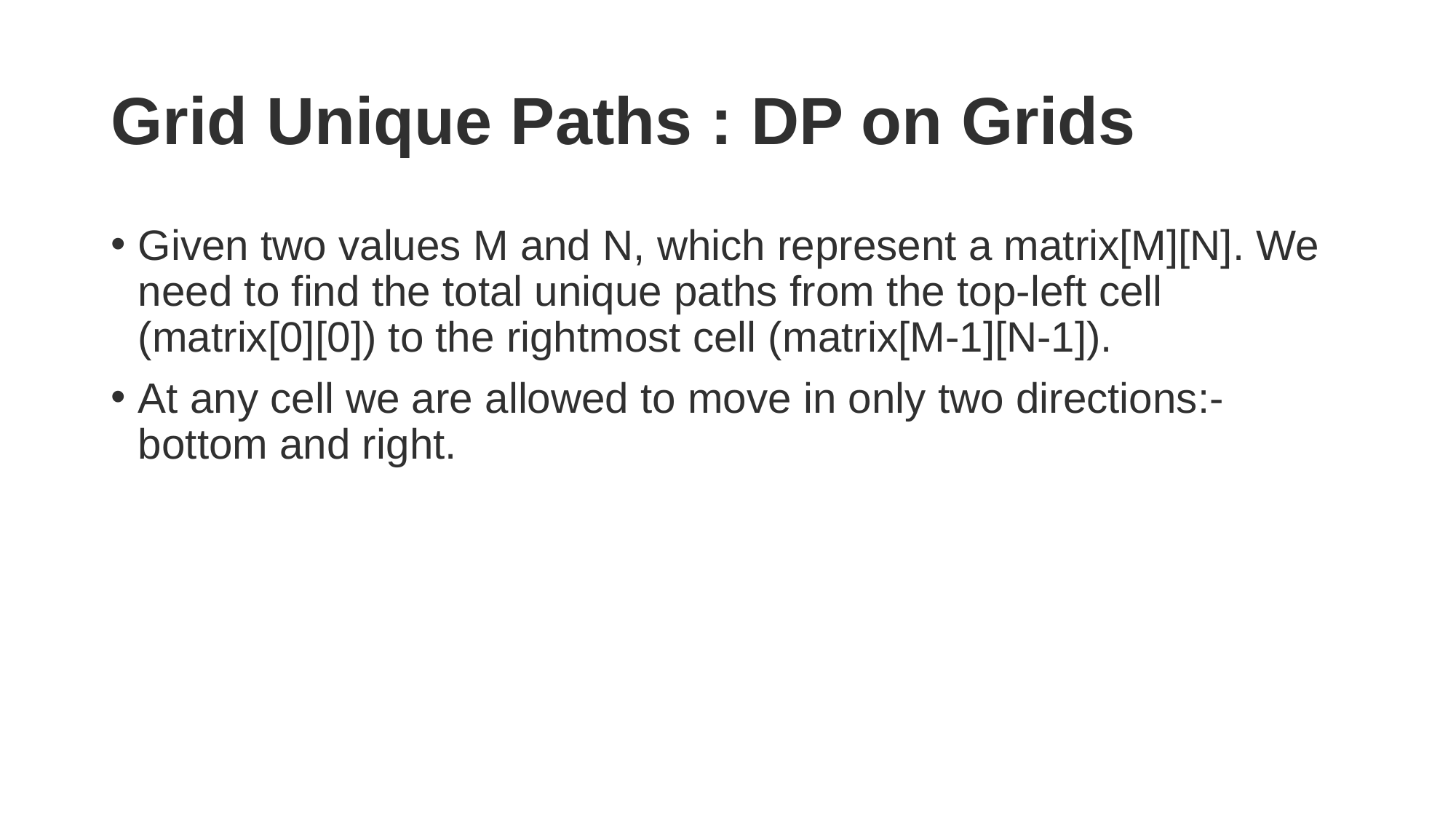

# Grid Unique Paths : DP on Grids
Given two values M and N, which represent a matrix[M][N]. We need to find the total unique paths from the top-left cell (matrix[0][0]) to the rightmost cell (matrix[M-1][N-1]).
At any cell we are allowed to move in only two directions:- bottom and right.